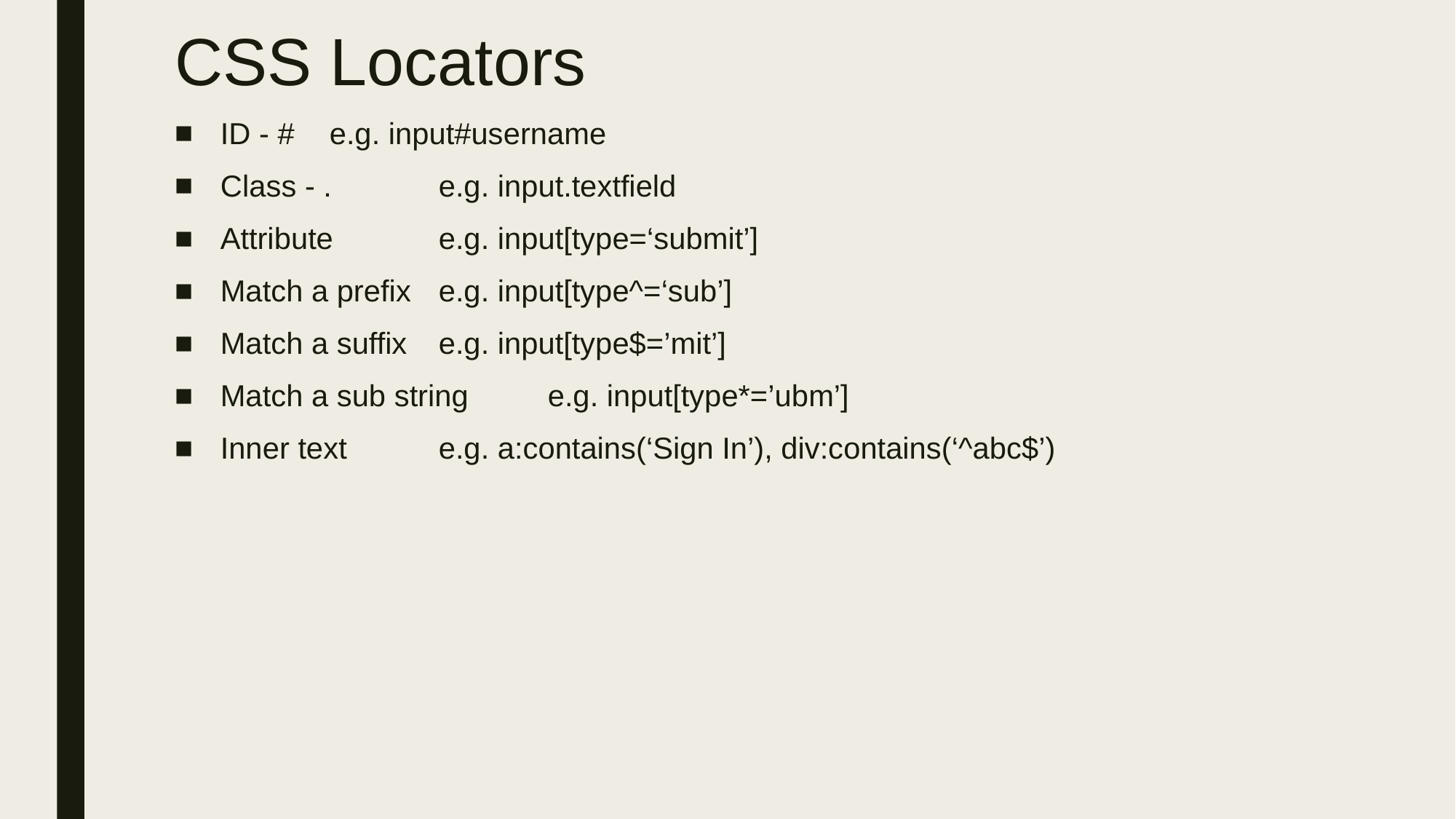

# CSS Locators
ID - #	e.g. input#username
Class - .	e.g. input.textfield
Attribute	e.g. input[type=‘submit’]
Match a prefix	e.g. input[type^=‘sub’]
Match a suffix	e.g. input[type$=’mit’]
Match a sub string	e.g. input[type*=’ubm’]
Inner text	e.g. a:contains(‘Sign In’), div:contains(‘^abc$’)